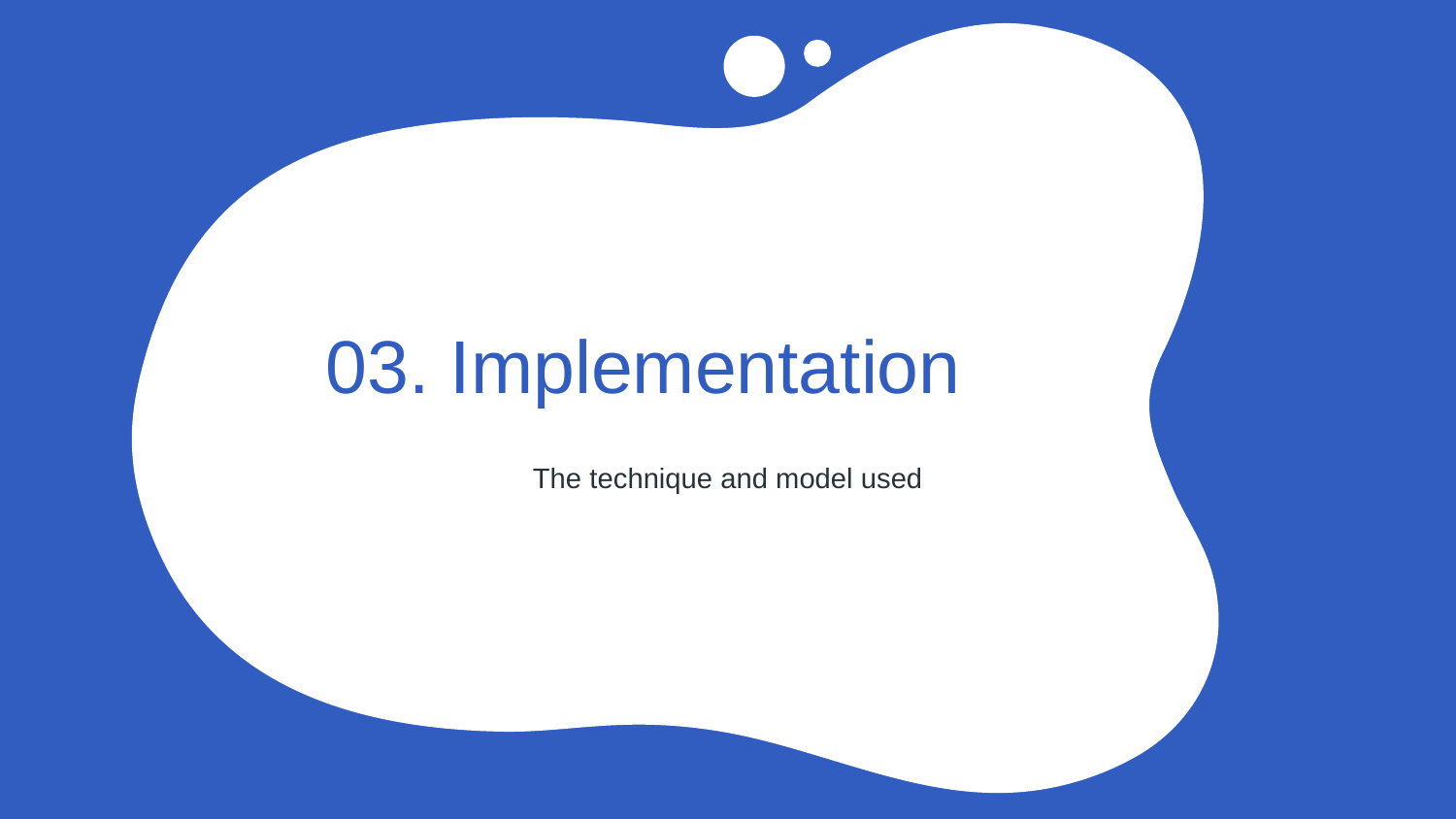

# 03. Implementation
The technique and model used